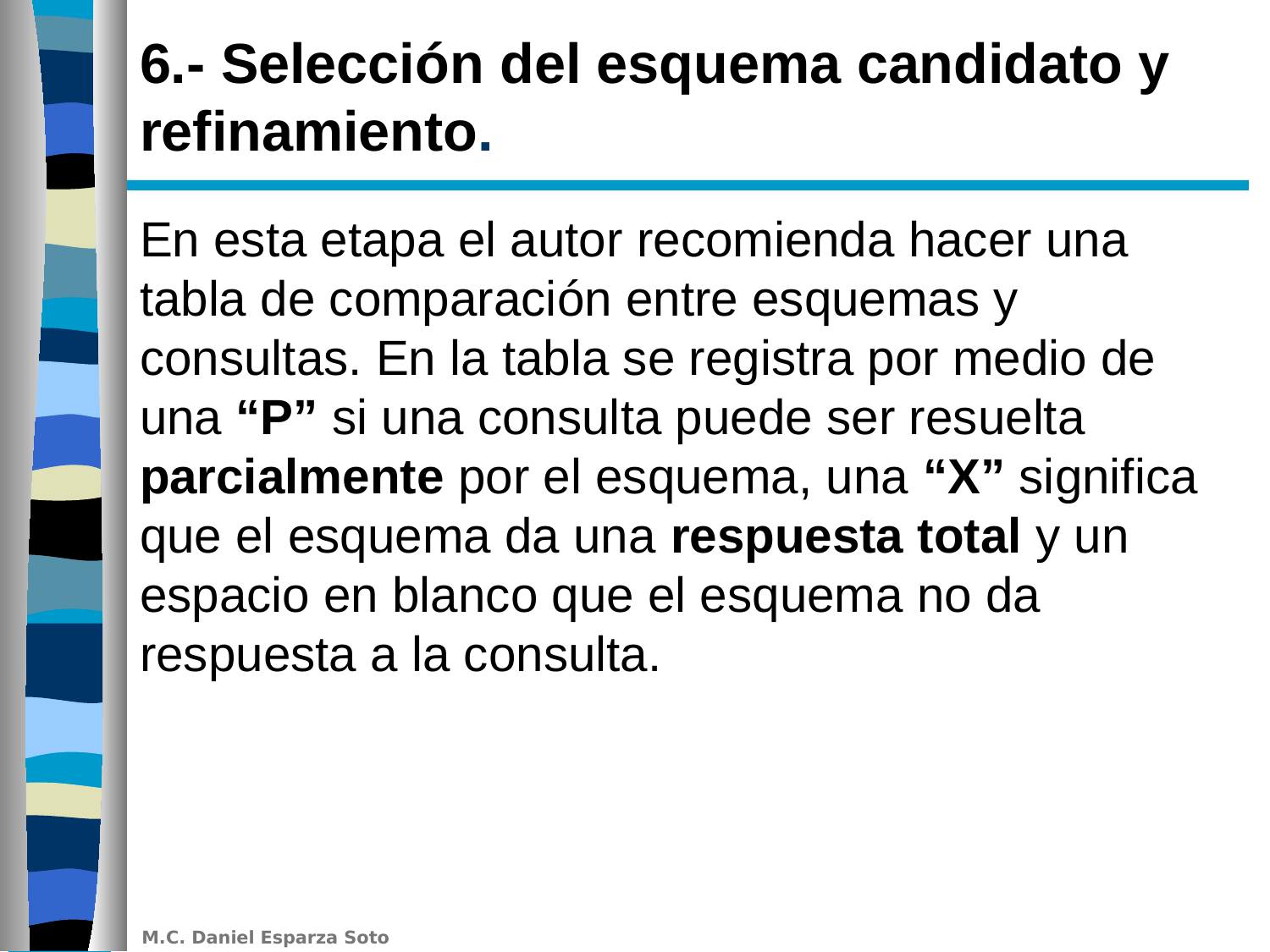

# 6.- Selección del esquema candidato y refinamiento.
En esta etapa el autor recomienda hacer una tabla de comparación entre esquemas y consultas. En la tabla se registra por medio de una “P” si una consulta puede ser resuelta parcialmente por el esquema, una “X” significa que el esquema da una respuesta total y un espacio en blanco que el esquema no da respuesta a la consulta.